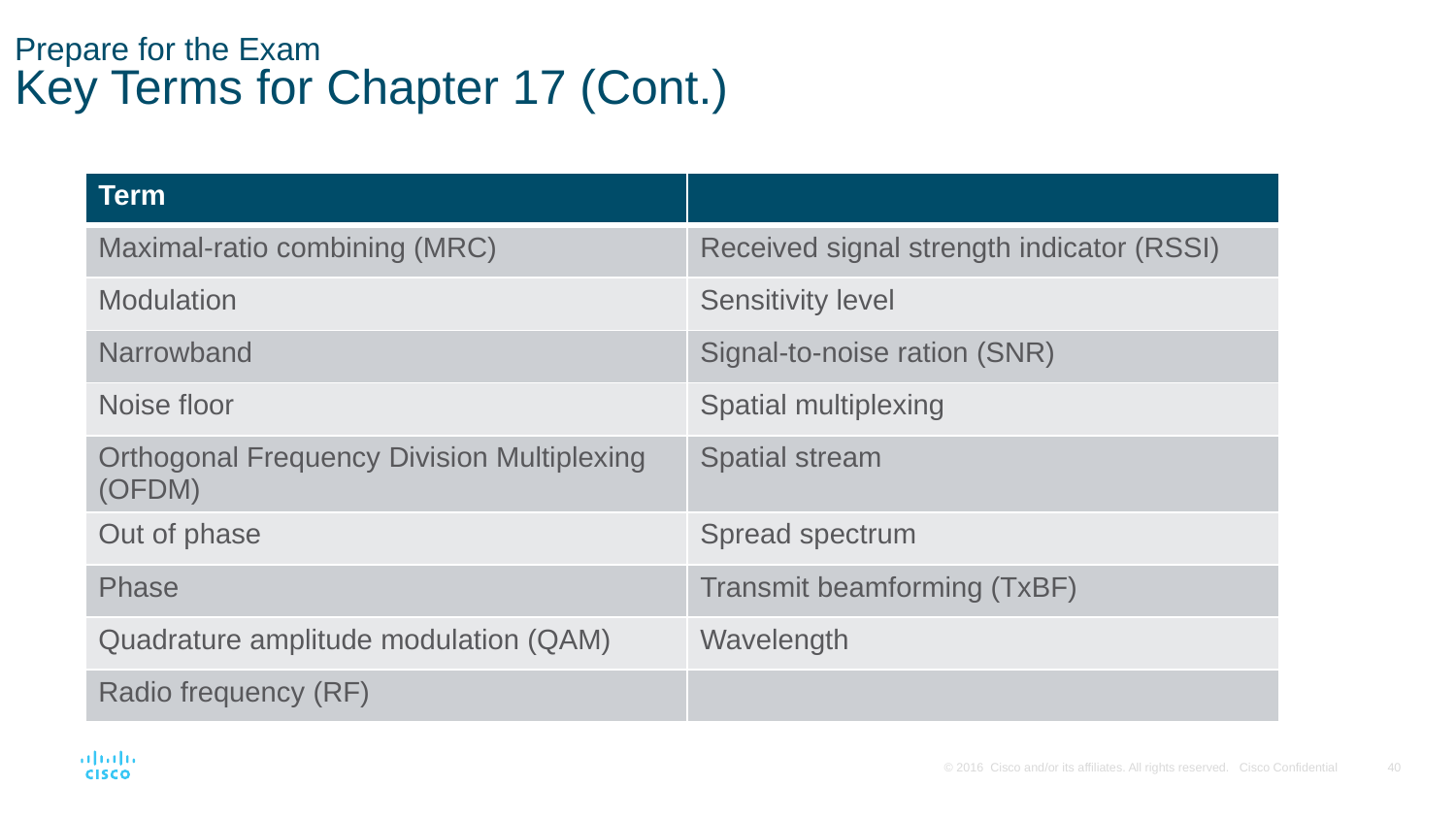

# Prepare for the Exam Key Terms for Chapter 17 (Cont.)
| Term |  |
| --- | --- |
| Maximal-ratio combining (MRC) | Received signal strength indicator (RSSI) |
| Modulation | Sensitivity level |
| Narrowband | Signal-to-noise ration (SNR) |
| Noise floor | Spatial multiplexing |
| Orthogonal Frequency Division Multiplexing (OFDM) | Spatial stream |
| Out of phase | Spread spectrum |
| Phase | Transmit beamforming (TxBF) |
| Quadrature amplitude modulation (QAM) | Wavelength |
| Radio frequency (RF) |  |